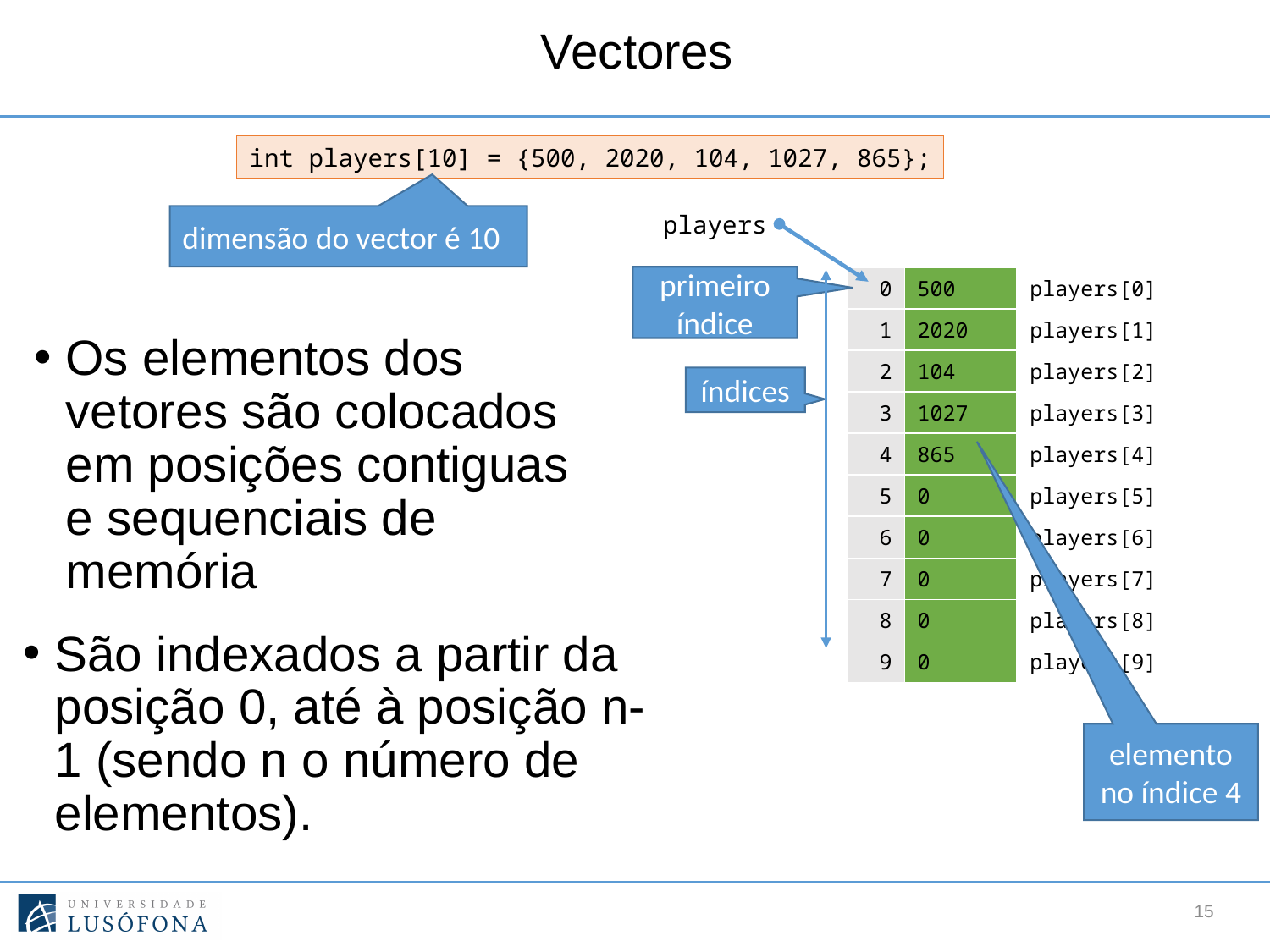

# Vectores
int players[10] = {500, 2020, 104, 1027, 865};
players
dimensão do vector é 10
primeiro índice
| 0 | 500 | players[0] |
| --- | --- | --- |
| 1 | 2020 | players[1] |
| 2 | 104 | players[2] |
| 3 | 1027 | players[3] |
| 4 | 865 | players[4] |
| 5 | 0 | players[5] |
| 6 | 0 | players[6] |
| 7 | 0 | players[7] |
| 8 | 0 | players[8] |
| 9 | 0 | players[9] |
Os elementos dos vetores são colocados em posições contiguas e sequenciais de memória
índices
São indexados a partir da posição 0, até à posição n-1 (sendo n o número de elementos).
elemento no índice 4
15